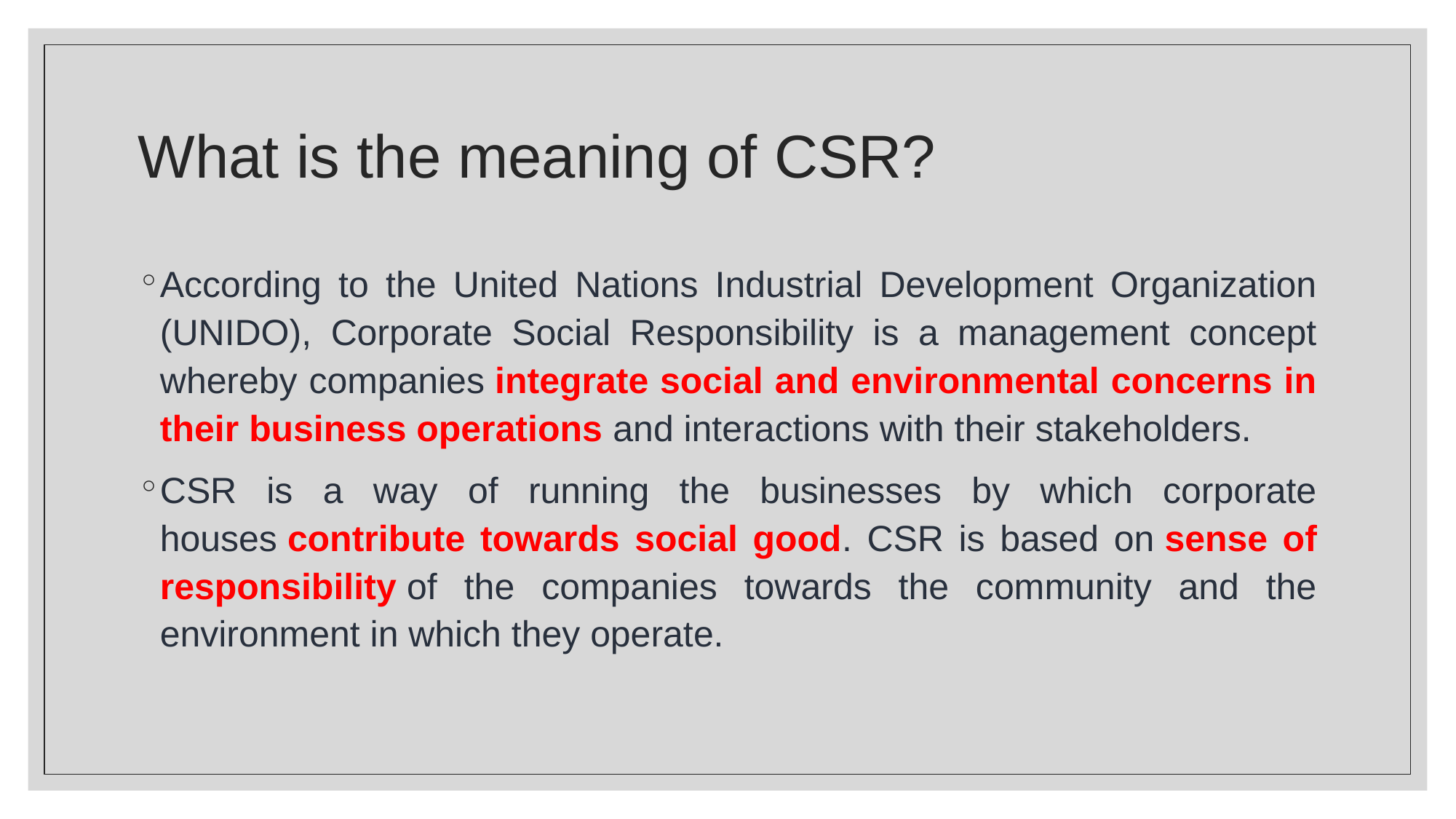

# What is the meaning of CSR?
According to the United Nations Industrial Development Organization (UNIDO), Corporate Social Responsibility is a management concept whereby companies integrate social and environmental concerns in their business operations and interactions with their stakeholders.
CSR is a way of running the businesses by which corporate houses contribute towards social good. CSR is based on sense of responsibility of the companies towards the community and the environment in which they operate.